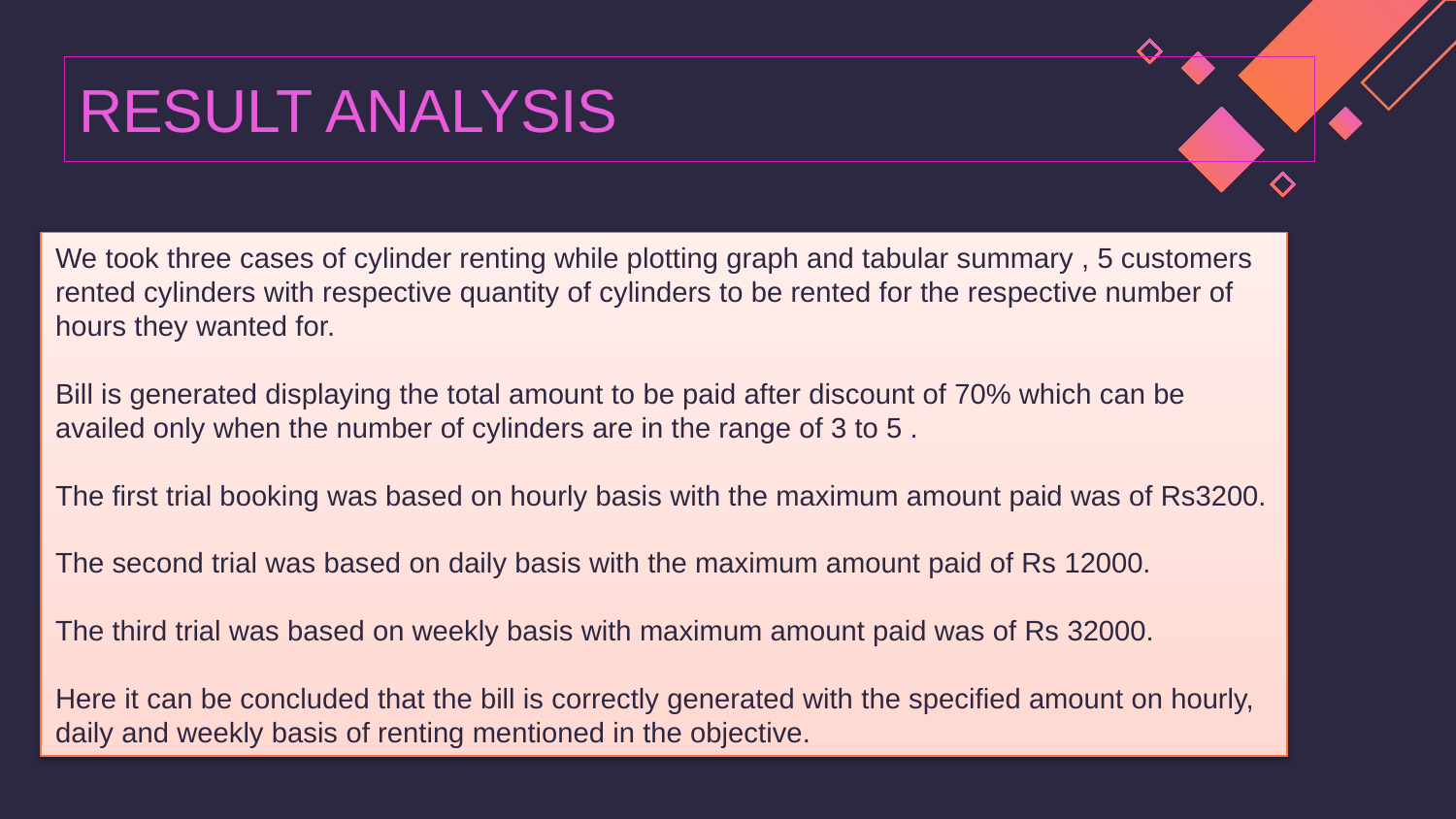

# RESULT ANALYSIS
We took three cases of cylinder renting while plotting graph and tabular summary , 5 customers rented cylinders with respective quantity of cylinders to be rented for the respective number of hours they wanted for.

Bill is generated displaying the total amount to be paid after discount of 70% which can be availed only when the number of cylinders are in the range of 3 to 5 .

The first trial booking was based on hourly basis with the maximum amount paid was of Rs3200.

The second trial was based on daily basis with the maximum amount paid of Rs 12000.

The third trial was based on weekly basis with maximum amount paid was of Rs 32000.

Here it can be concluded that the bill is correctly generated with the specified amount on hourly, daily and weekly basis of renting mentioned in the objective.
Click to add text
Click to add text